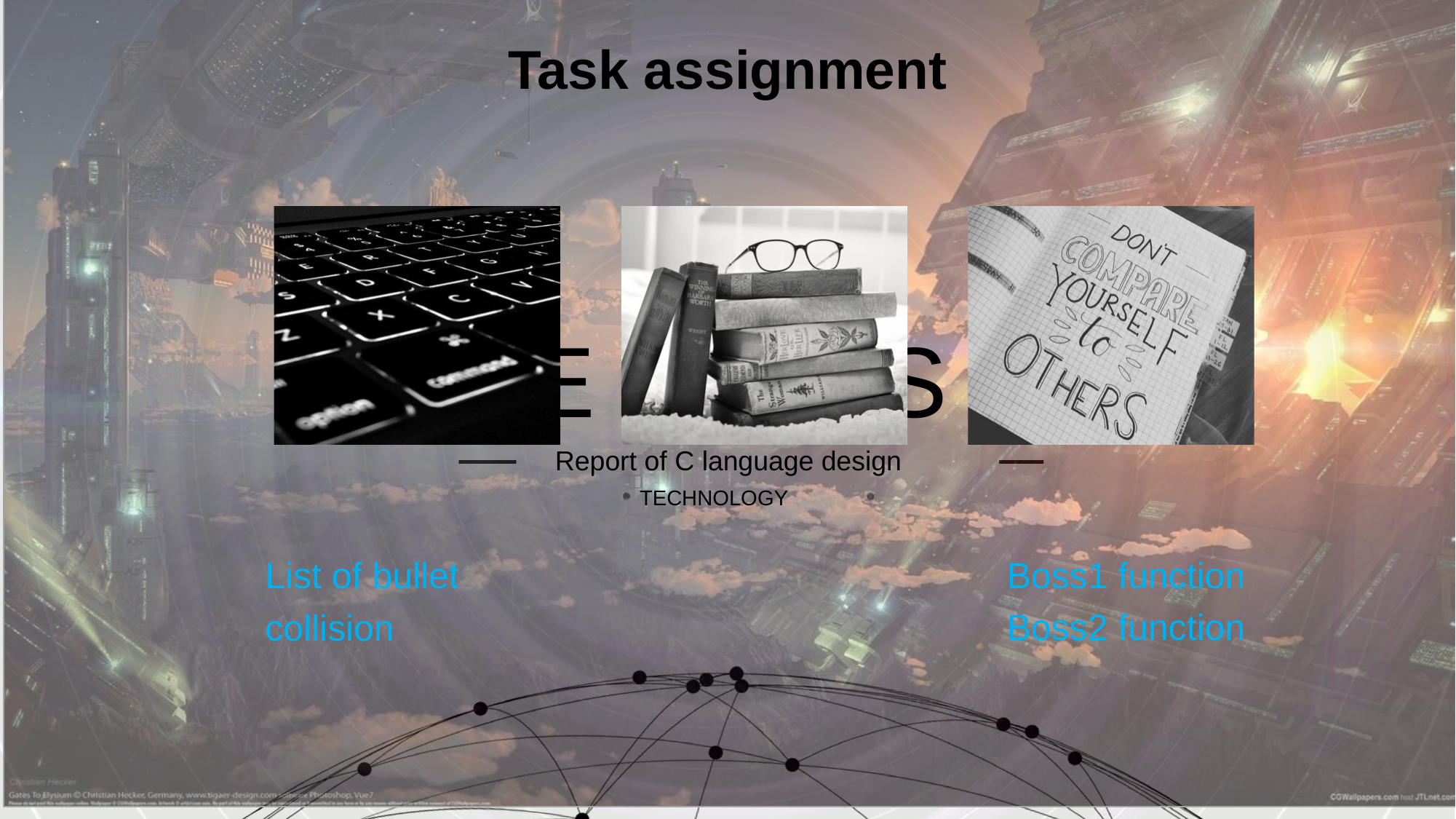

Task assignment

PLANE  WARS
Report of C language design
TECHNOLOGY
Boss1 function
Boss2 function
List of bullet
collision